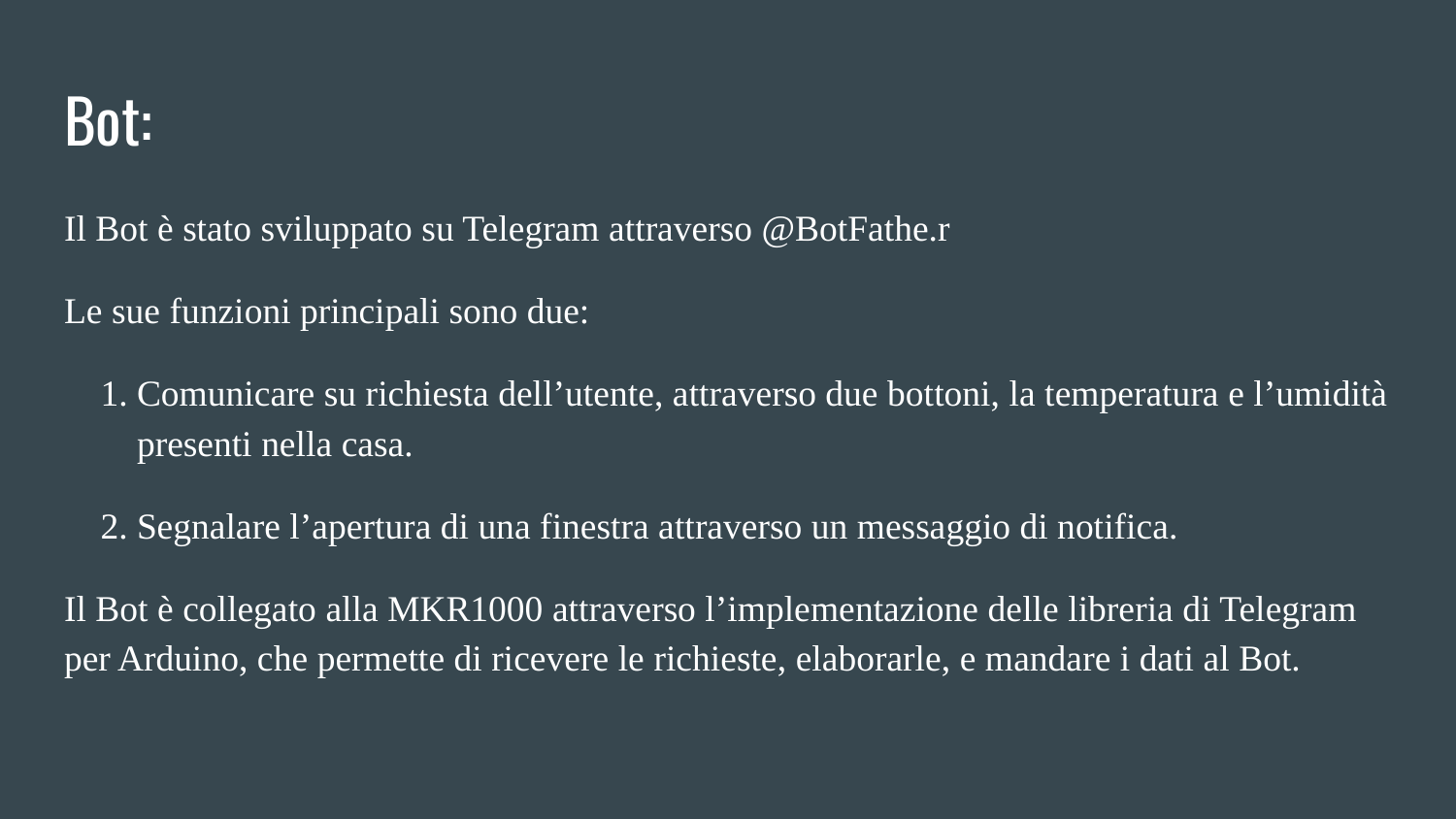

# Bot:
Il Bot è stato sviluppato su Telegram attraverso @BotFathe.r
Le sue funzioni principali sono due:
Comunicare su richiesta dell’utente, attraverso due bottoni, la temperatura e l’umidità presenti nella casa.
Segnalare l’apertura di una finestra attraverso un messaggio di notifica.
Il Bot è collegato alla MKR1000 attraverso l’implementazione delle libreria di Telegram per Arduino, che permette di ricevere le richieste, elaborarle, e mandare i dati al Bot.